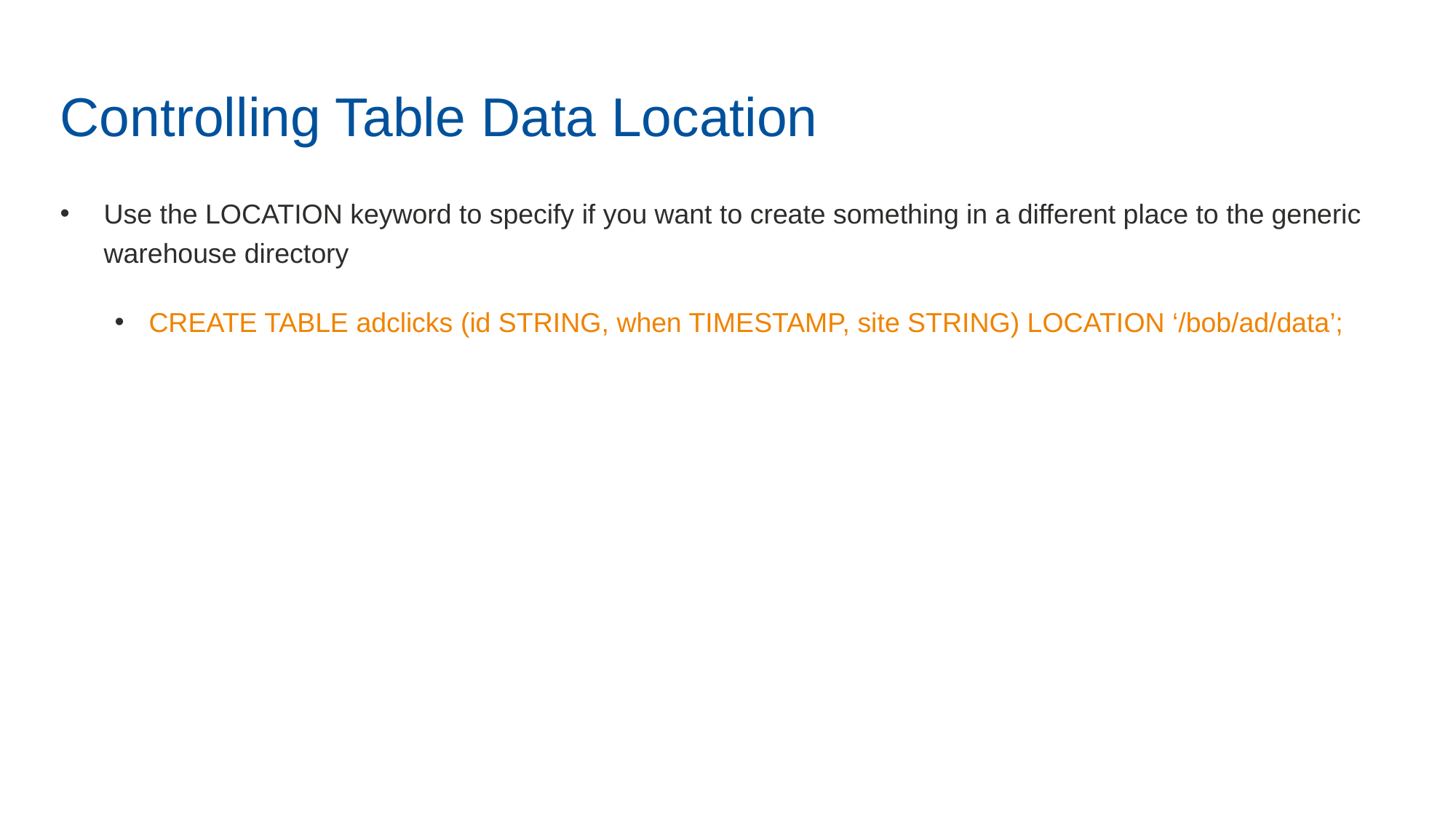

Controlling Table Data Location
Use the LOCATION keyword to specify if you want to create something in a different place to the generic warehouse directory
CREATE TABLE adclicks (id STRING, when TIMESTAMP, site STRING) LOCATION ‘/bob/ad/data’;